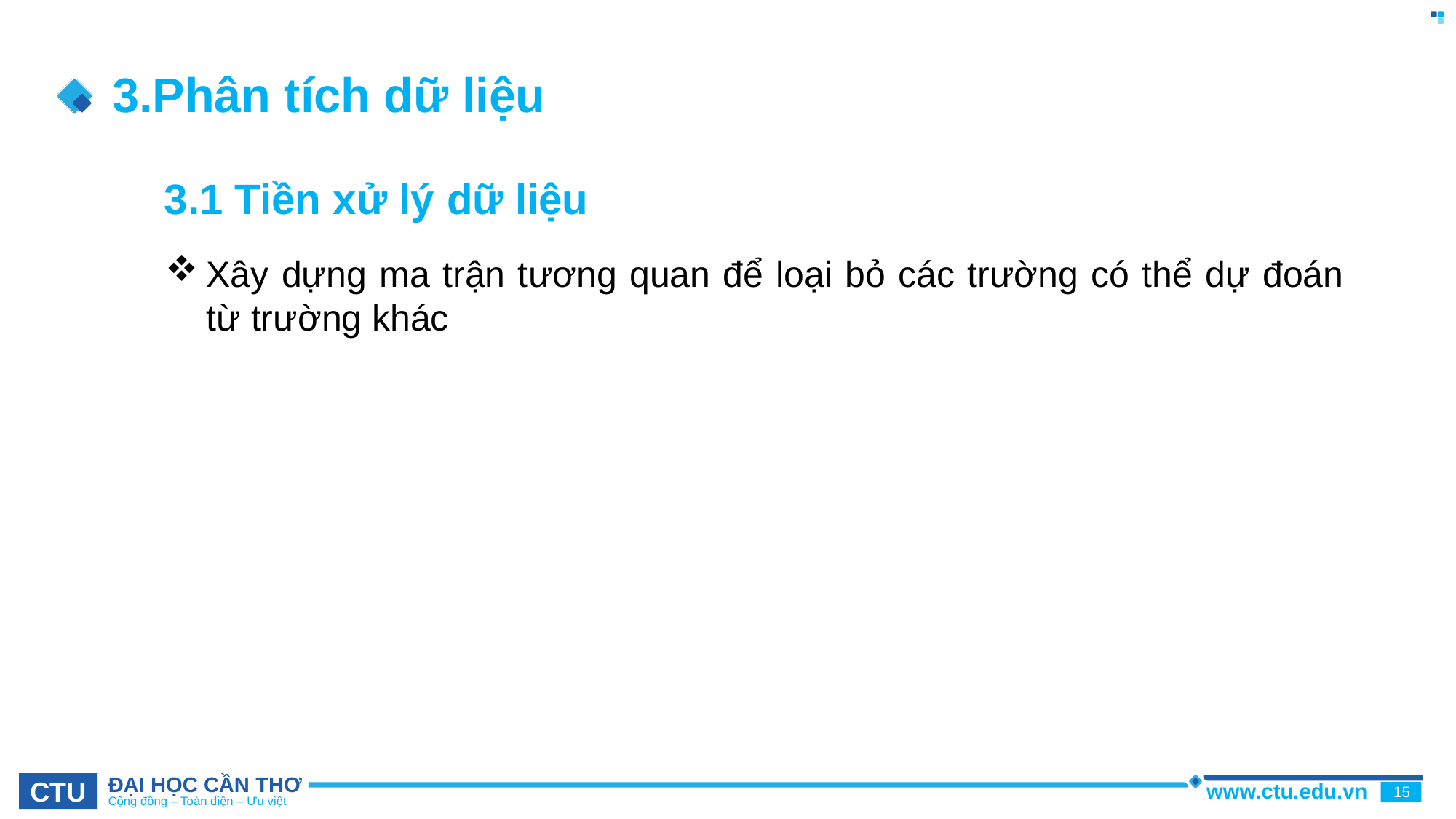

# 3.Phân tích dữ liệu
3.1 Tiền xử lý dữ liệu
Xây dựng ma trận tương quan để loại bỏ các trường có thể dự đoán từ trường khác